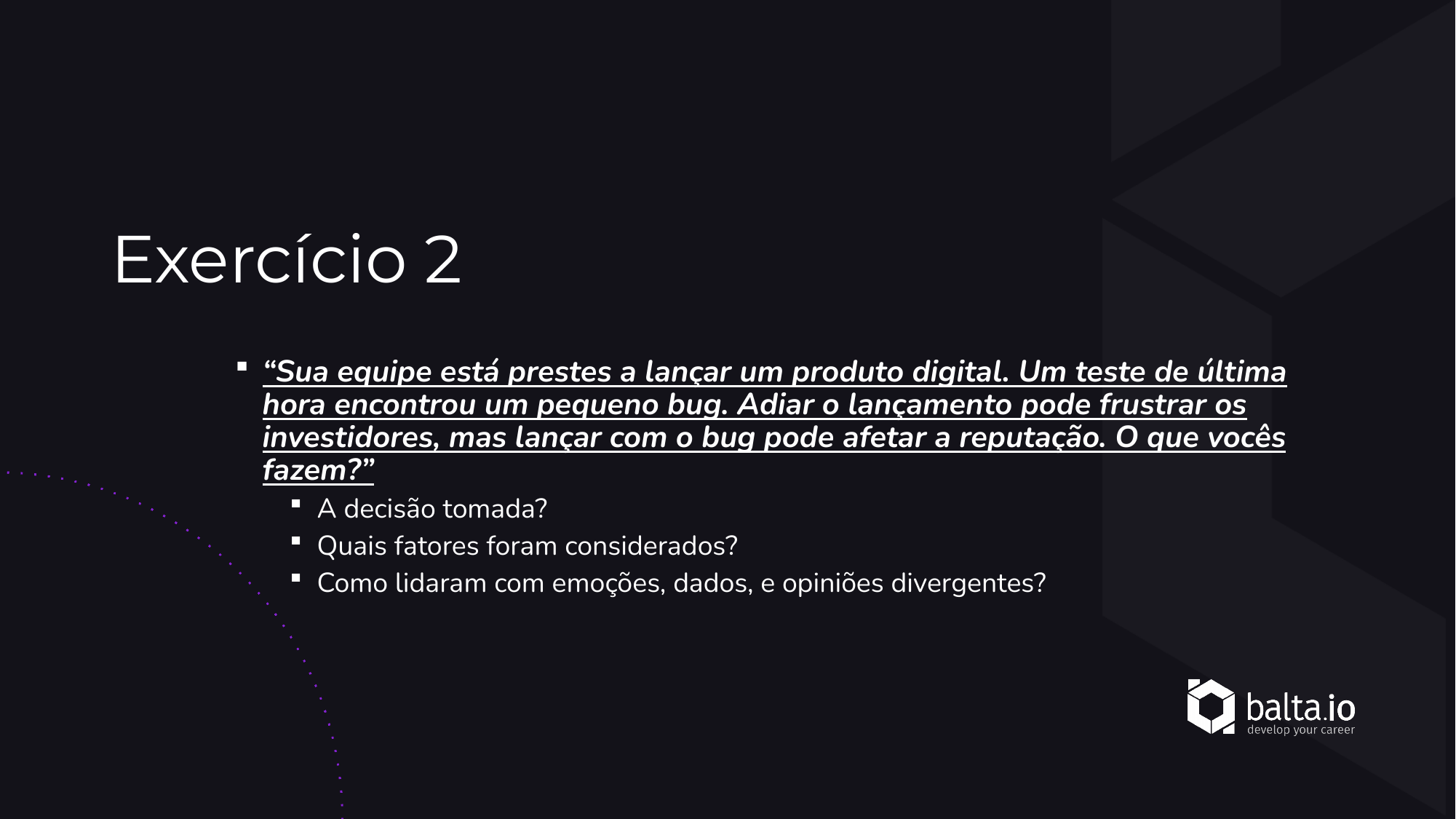

# Exercício 2
“Sua equipe está prestes a lançar um produto digital. Um teste de última hora encontrou um pequeno bug. Adiar o lançamento pode frustrar os investidores, mas lançar com o bug pode afetar a reputação. O que vocês fazem?”
A decisão tomada?
Quais fatores foram considerados?
Como lidaram com emoções, dados, e opiniões divergentes?